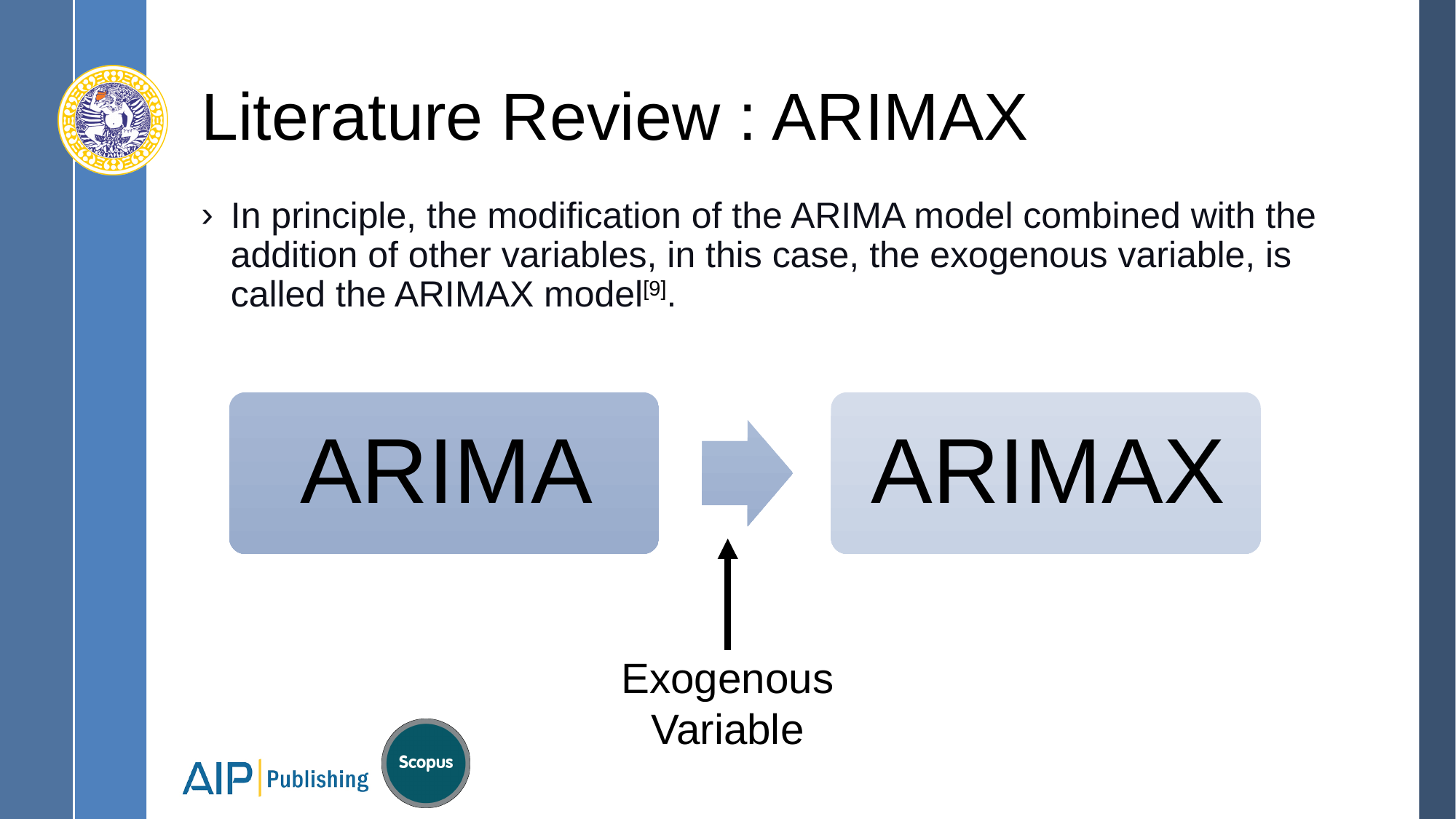

# Literature Review : ARIMAX
In principle, the modification of the ARIMA model combined with the addition of other variables, in this case, the exogenous variable, is called the ARIMAX model[9].

ARIMA

ARIMAX
Exogenous Variable